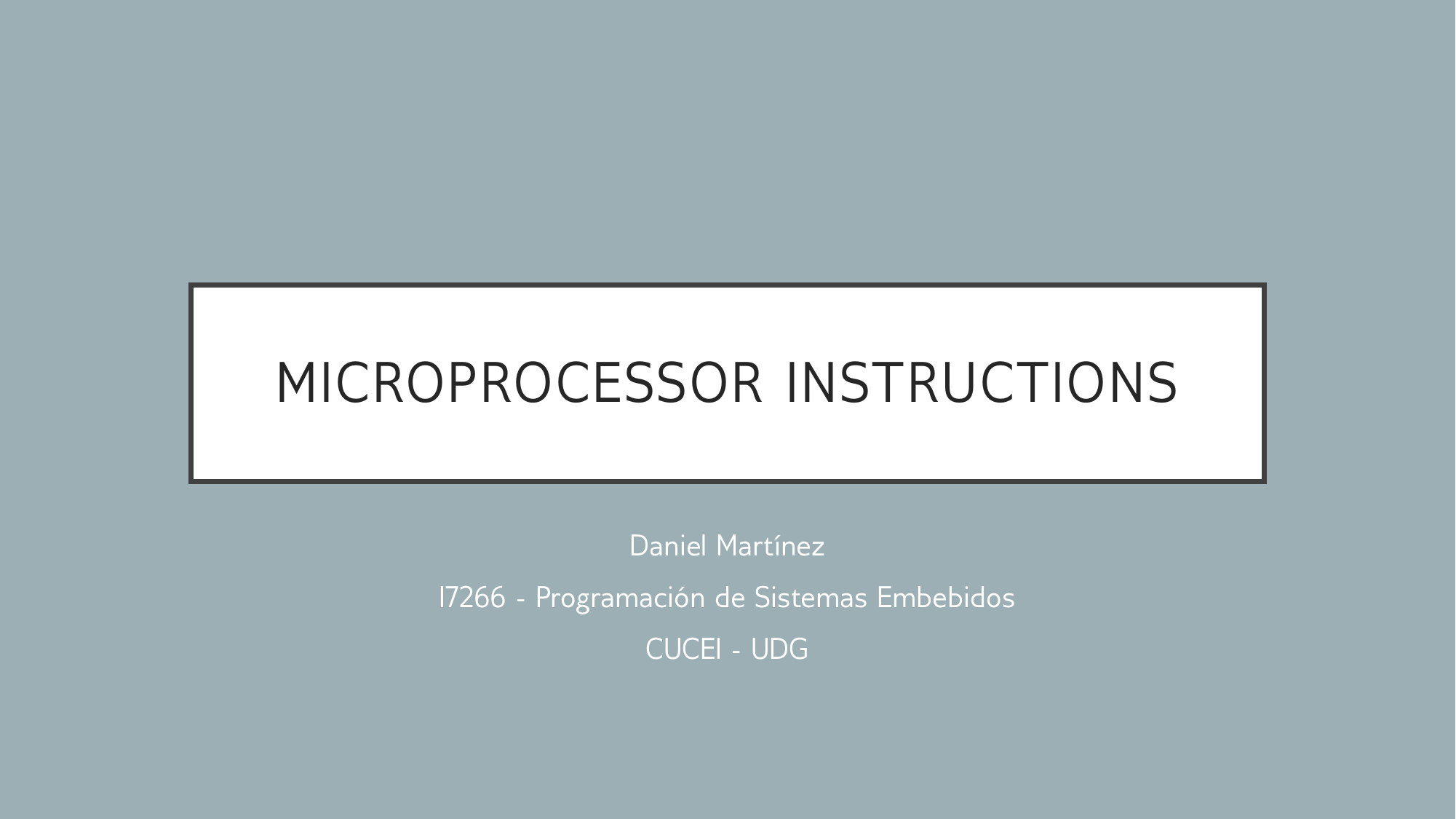

# Microprocessor Instructions
Daniel Martínez
I7266 - Programación de Sistemas Embebidos
CUCEI - UDG